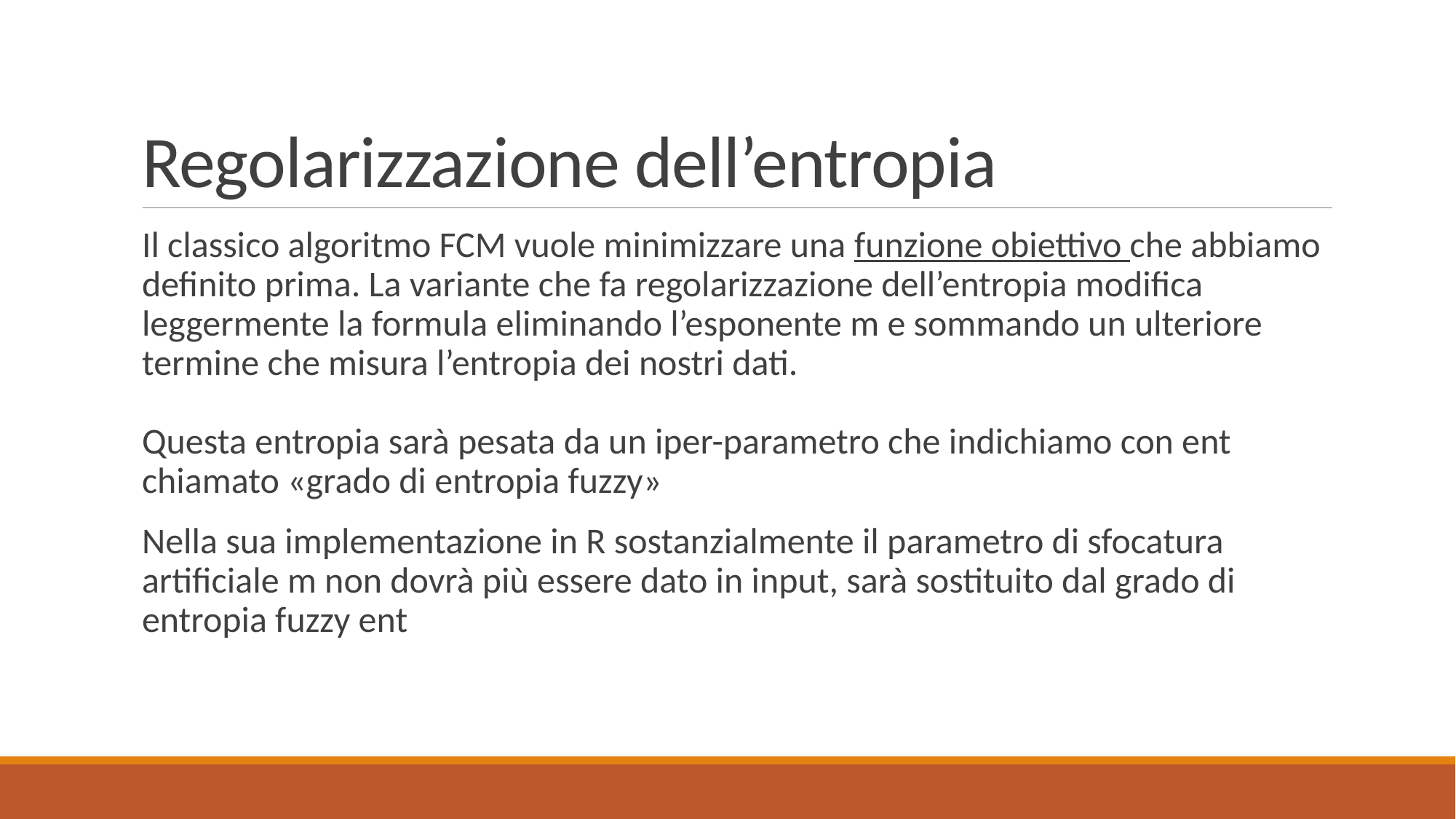

# Regolarizzazione dell’entropia
Il classico algoritmo FCM vuole minimizzare una funzione obiettivo che abbiamo definito prima. La variante che fa regolarizzazione dell’entropia modifica leggermente la formula eliminando l’esponente m e sommando un ulteriore termine che misura l’entropia dei nostri dati.
Questa entropia sarà pesata da un iper-parametro che indichiamo con ent chiamato «grado di entropia fuzzy»
Nella sua implementazione in R sostanzialmente il parametro di sfocatura artificiale m non dovrà più essere dato in input, sarà sostituito dal grado di entropia fuzzy ent